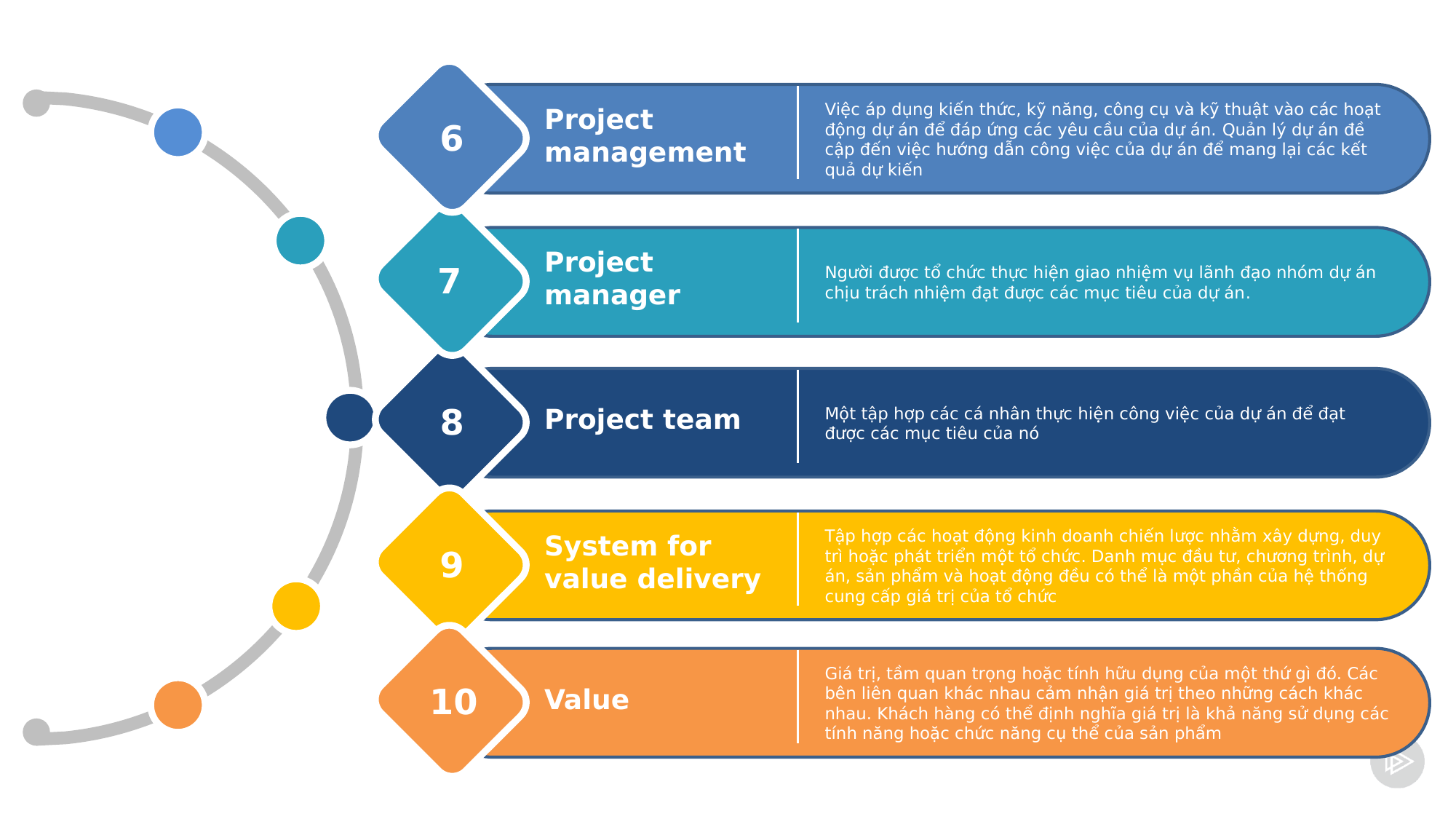

Việc áp dụng kiến thức, kỹ năng, công cụ và kỹ thuật vào các hoạt động dự án để đáp ứng các yêu cầu của dự án. Quản lý dự án đề cập đến việc hướng dẫn công việc của dự án để mang lại các kết quả dự kiến
Project management
6

Project manager
7
Người được tổ chức thực hiện giao nhiệm vụ lãnh đạo nhóm dự án chịu trách nhiệm đạt được các mục tiêu của dự án.

8
Project team
Một tập hợp các cá nhân thực hiện công việc của dự án để đạt được các mục tiêu của nó

Tập hợp các hoạt động kinh doanh chiến lược nhằm xây dựng, duy trì hoặc phát triển một tổ chức. Danh mục đầu tư, chương trình, dự án, sản phẩm và hoạt động đều có thể là một phần của hệ thống cung cấp giá trị của tổ chức
System for value delivery
9

Giá trị, tầm quan trọng hoặc tính hữu dụng của một thứ gì đó. Các bên liên quan khác nhau cảm nhận giá trị theo những cách khác nhau. Khách hàng có thể định nghĩa giá trị là khả năng sử dụng các tính năng hoặc chức năng cụ thể của sản phẩm
10
Value